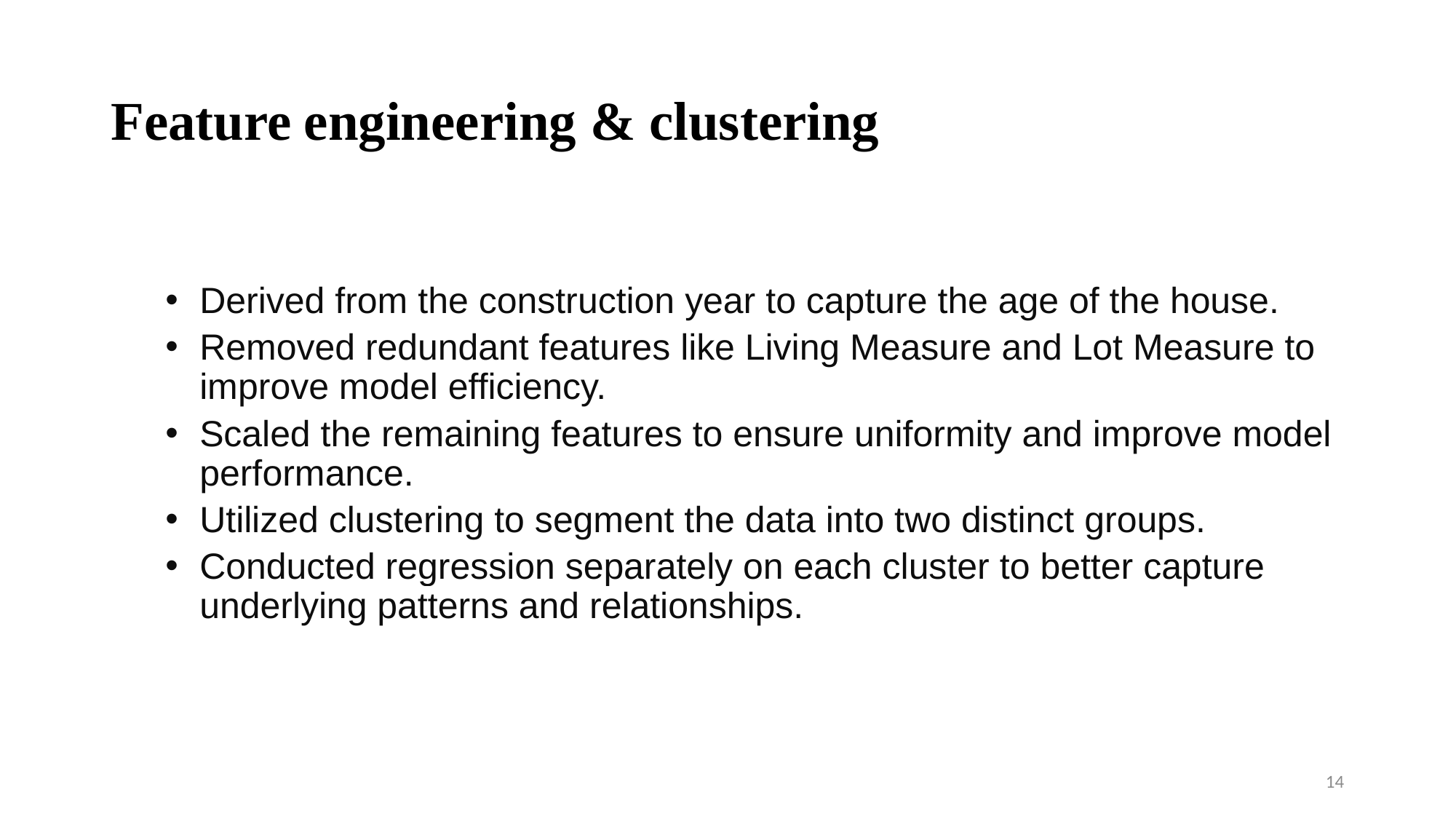

# Feature engineering & clustering

Derived from the construction year to capture the age of the house.
Removed redundant features like Living Measure and Lot Measure to improve model efficiency.
Scaled the remaining features to ensure uniformity and improve model performance.
Utilized clustering to segment the data into two distinct groups.
Conducted regression separately on each cluster to better capture underlying patterns and relationships.
14